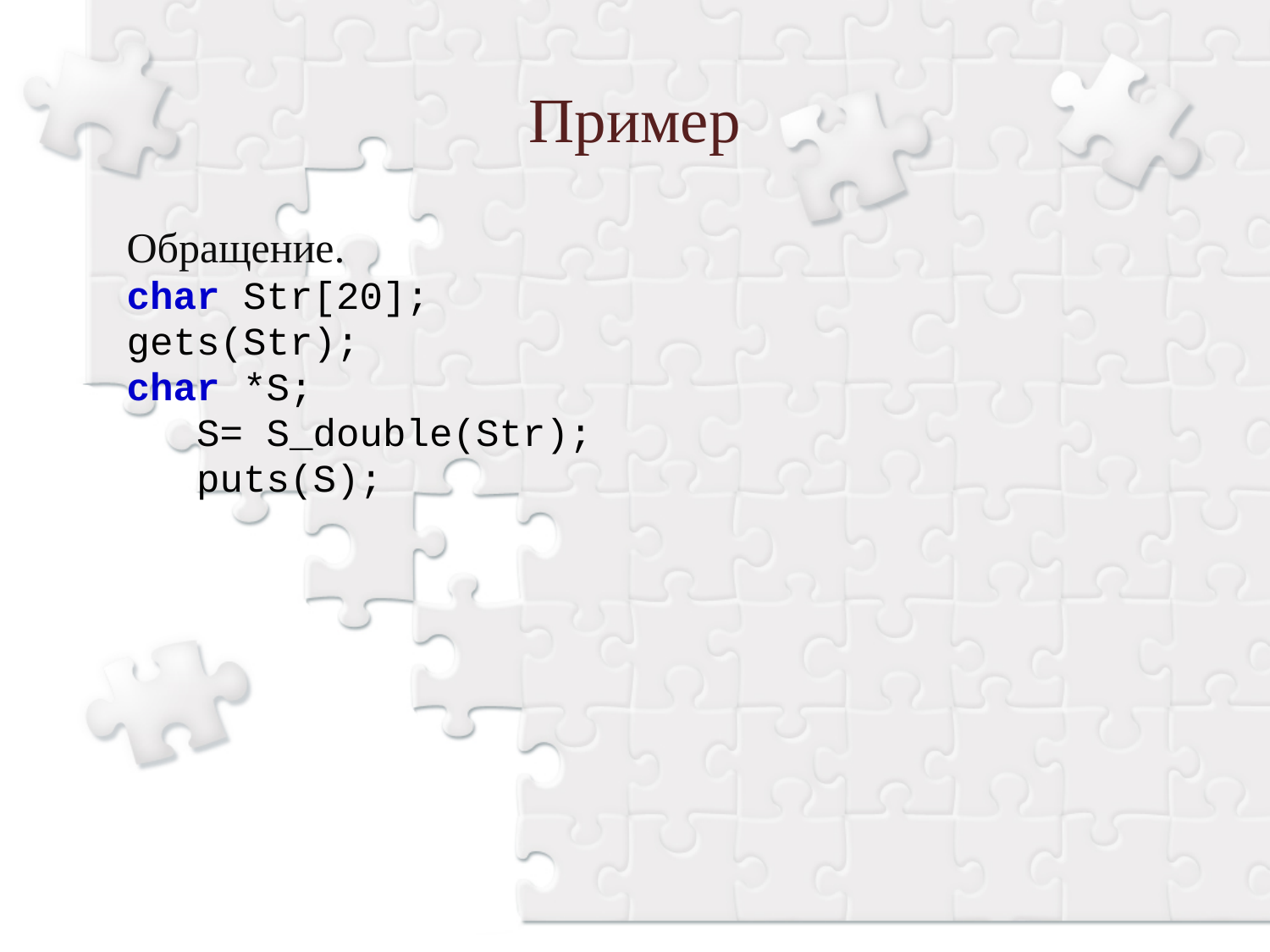

Пример
Обращение.
char Str[20];
gets(Str);
char *S;
   S= S_double(Str);
   puts(S);